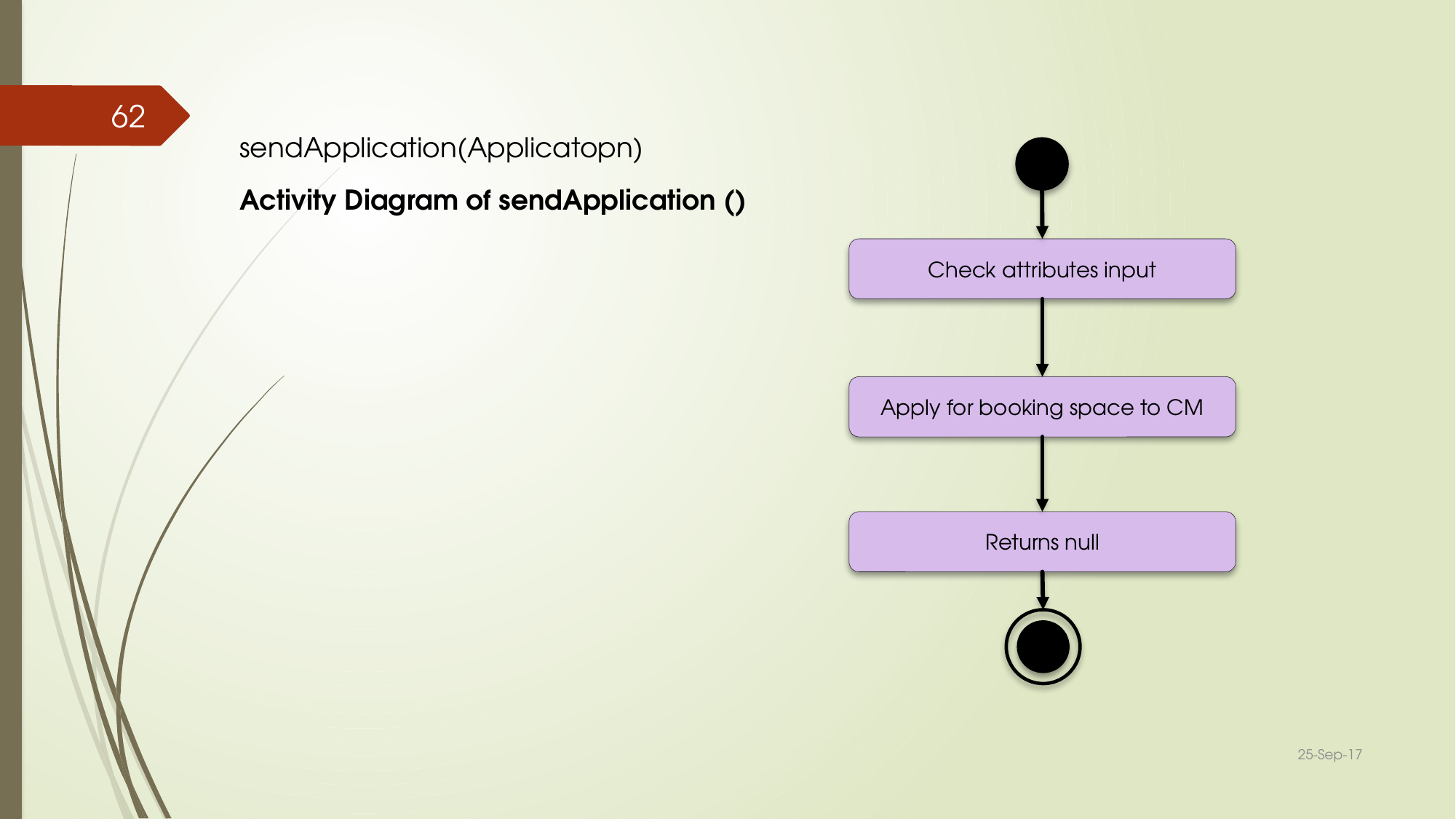

62
sendApplication(Applicatopn)

Activity Diagram of sendApplication ()
Check attributes input
Apply for booking space to CM
Returns null

25-Sep-17